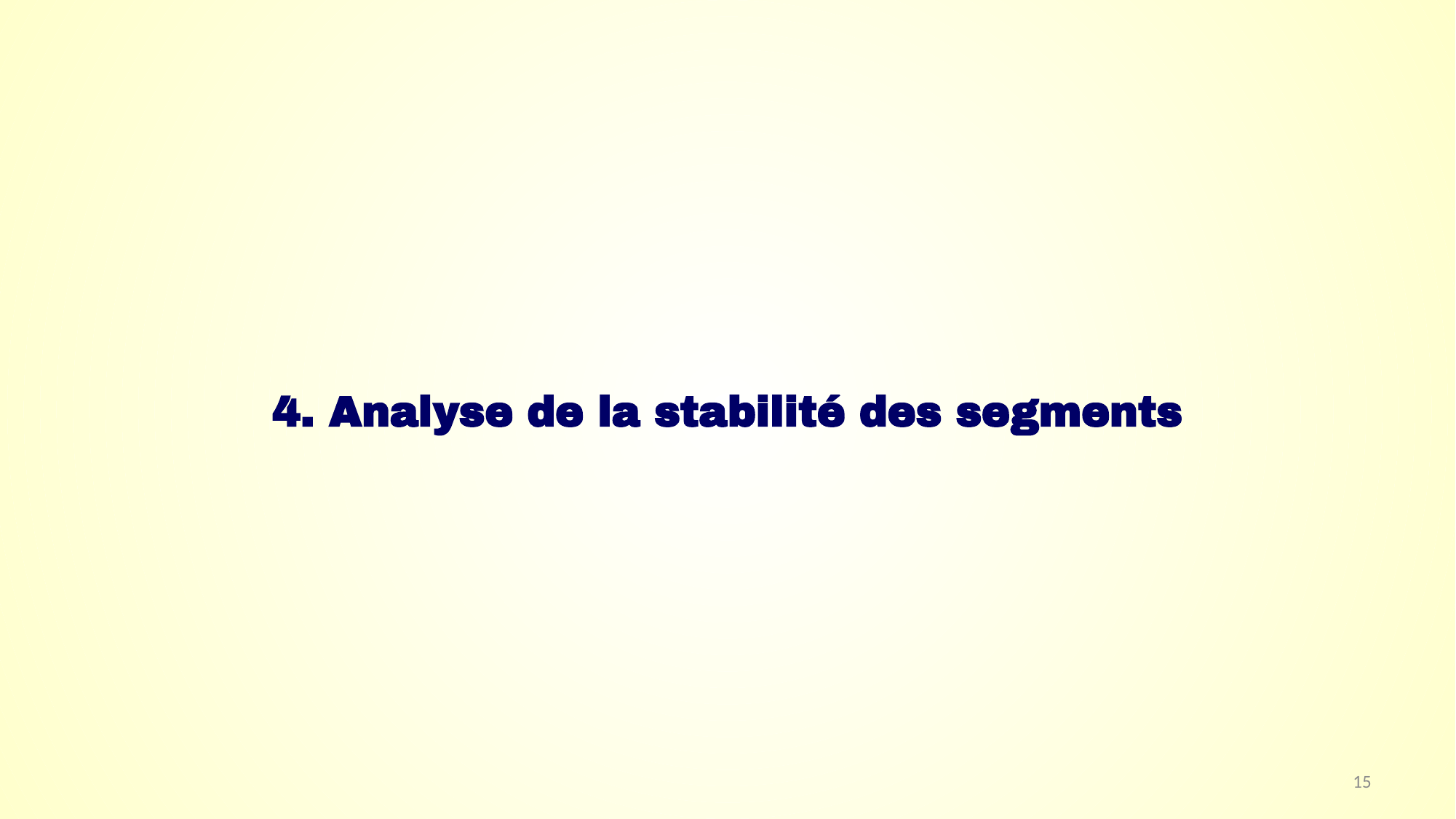

4. Analyse de la stabilité des segments
15